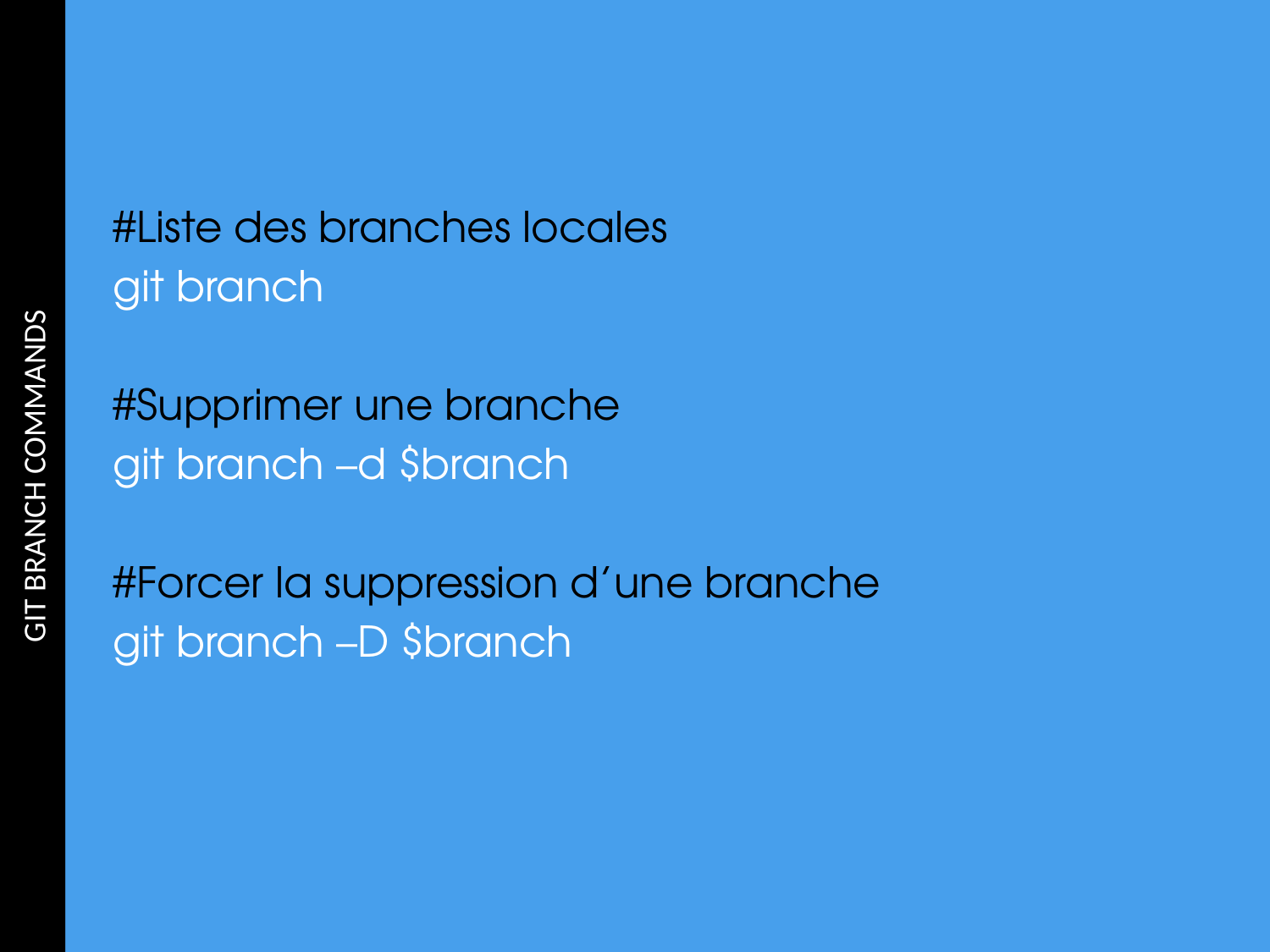

GIT BRANCH COMMANDS
#Liste des branches locales
git branch

#Supprimer une branche
git branch –d $branch

#Forcer la suppression d’une branche
git branch –D $branch